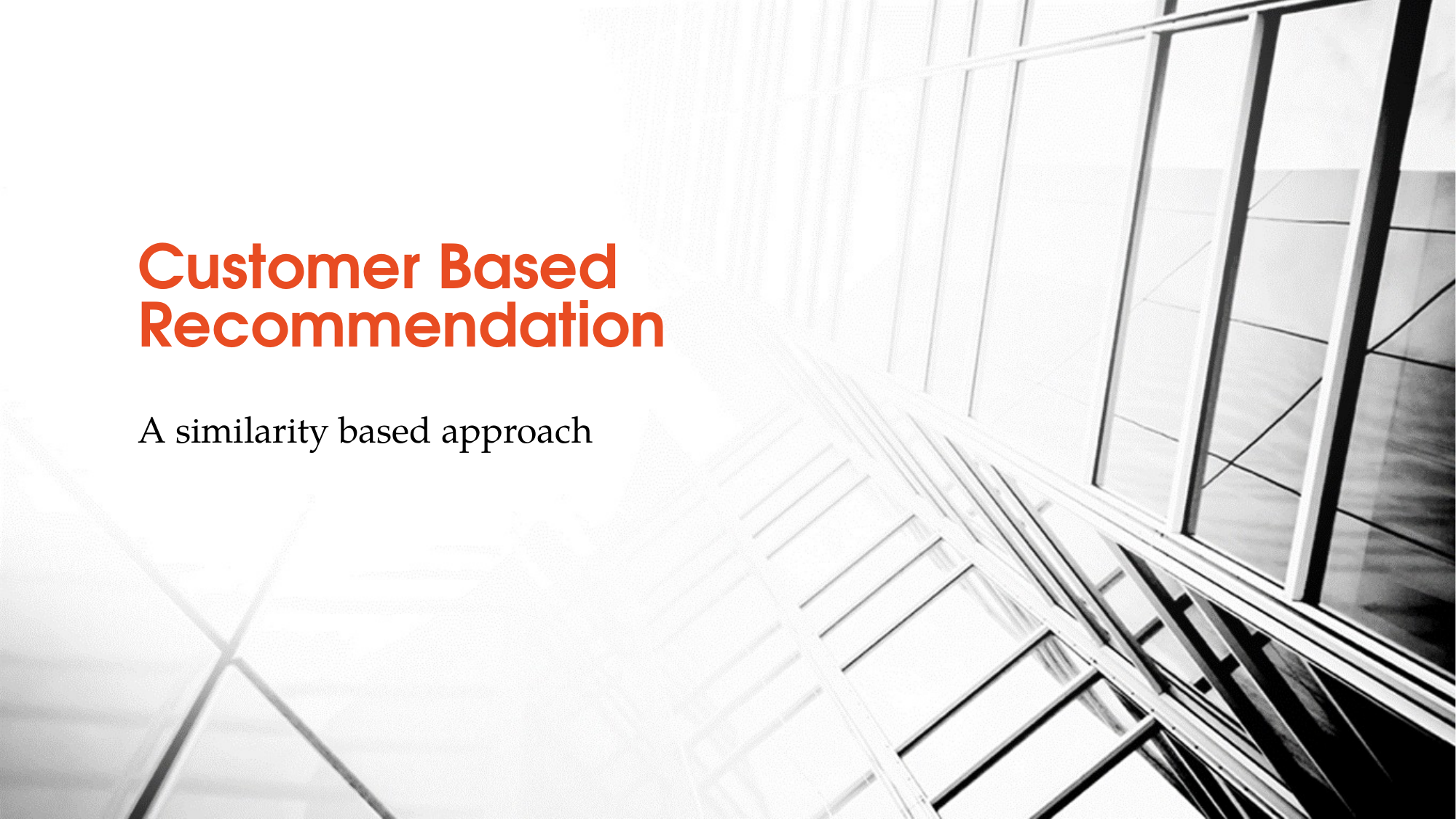

# Customer Based Recommendation
A similarity based approach